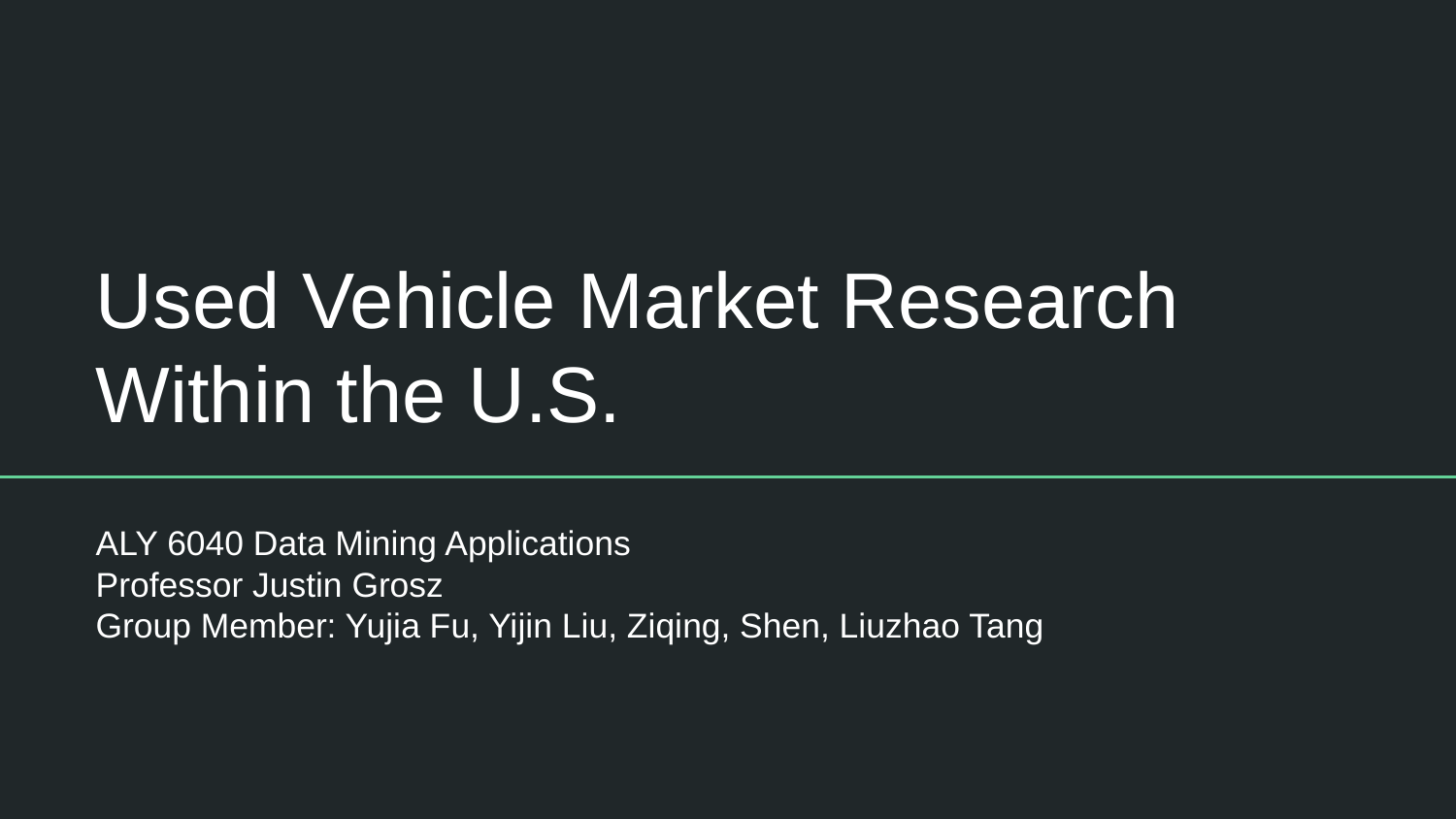

# Used Vehicle Market Research Within the U.S.
ALY 6040 Data Mining Applications
Professor Justin Grosz
Group Member: Yujia Fu, Yijin Liu, Ziqing, Shen, Liuzhao Tang